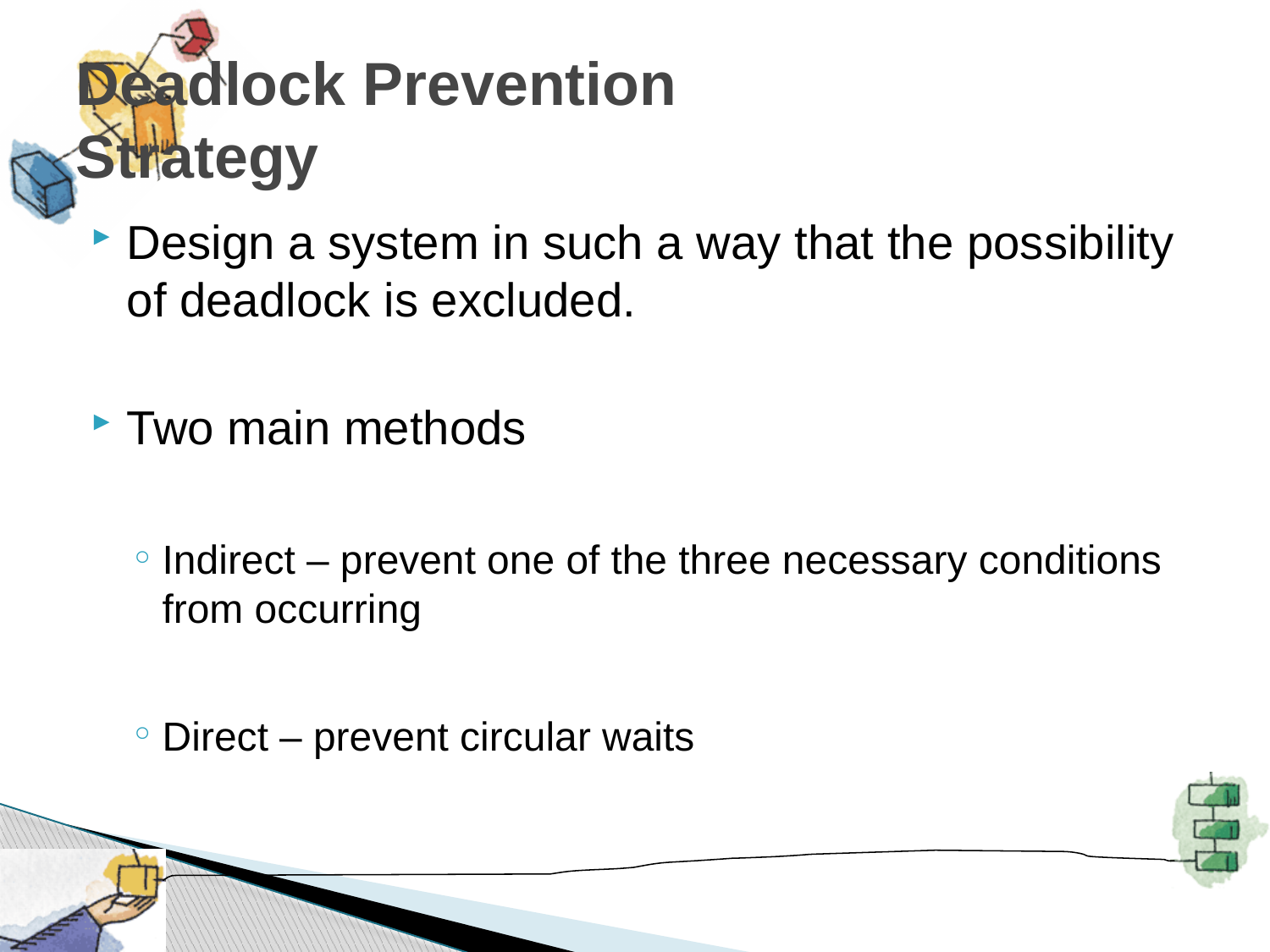

# Deadlock Prevention Strategy
Design a system in such a way that the possibility of deadlock is excluded.

Two main methods

Indirect – prevent one of the three necessary conditions from occurring

Direct – prevent circular waits